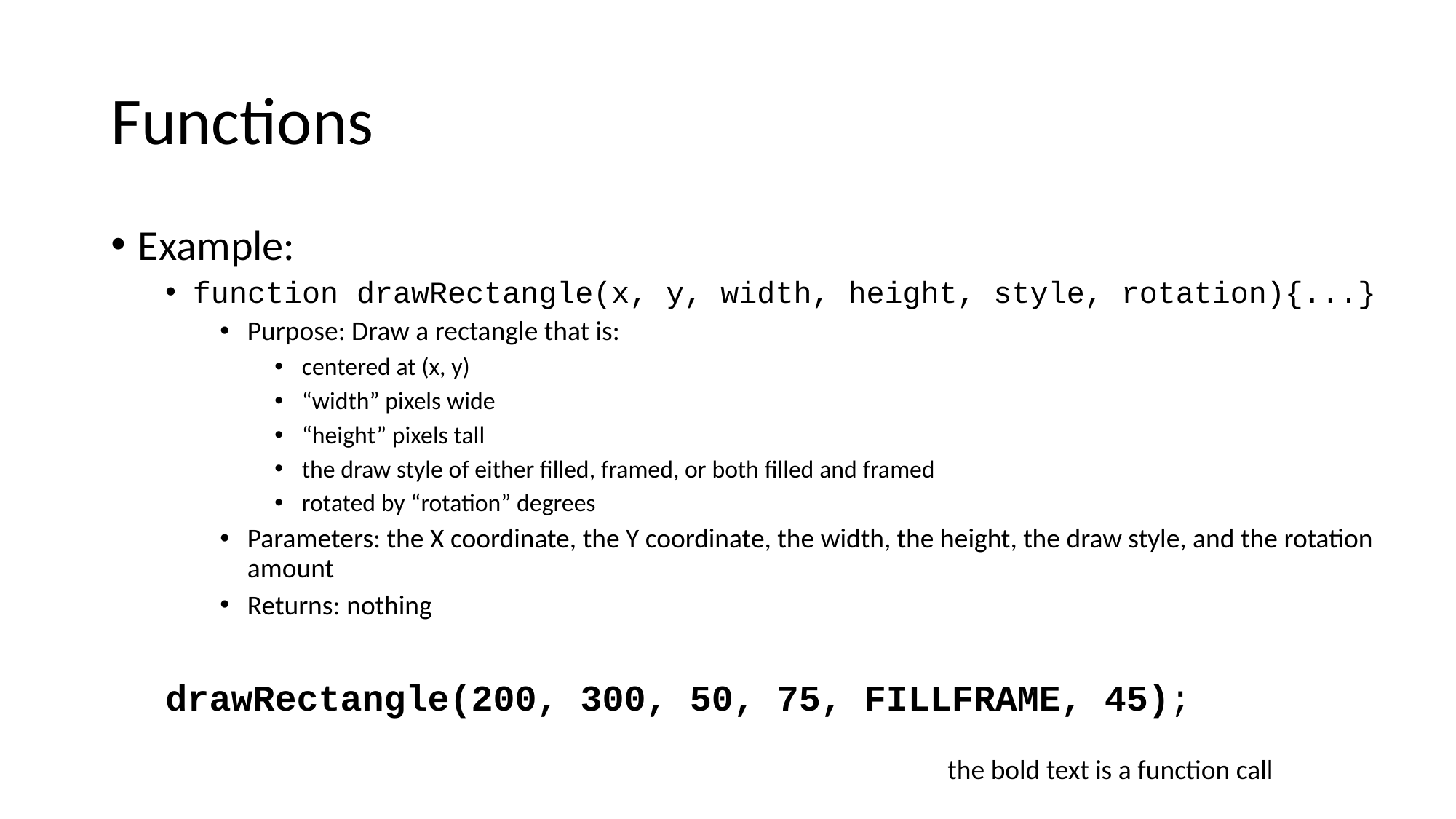

# Functions
Example:
function drawRectangle(x, y, width, height, style, rotation){...}
Purpose: Draw a rectangle that is:
centered at (x, y)
“width” pixels wide
“height” pixels tall
the draw style of either filled, framed, or both filled and framed
rotated by “rotation” degrees
Parameters: the X coordinate, the Y coordinate, the width, the height, the draw style, and the rotation amount
Returns: nothing

drawRectangle(200, 300, 50, 75, FILLFRAME, 45);

the bold text is a function call